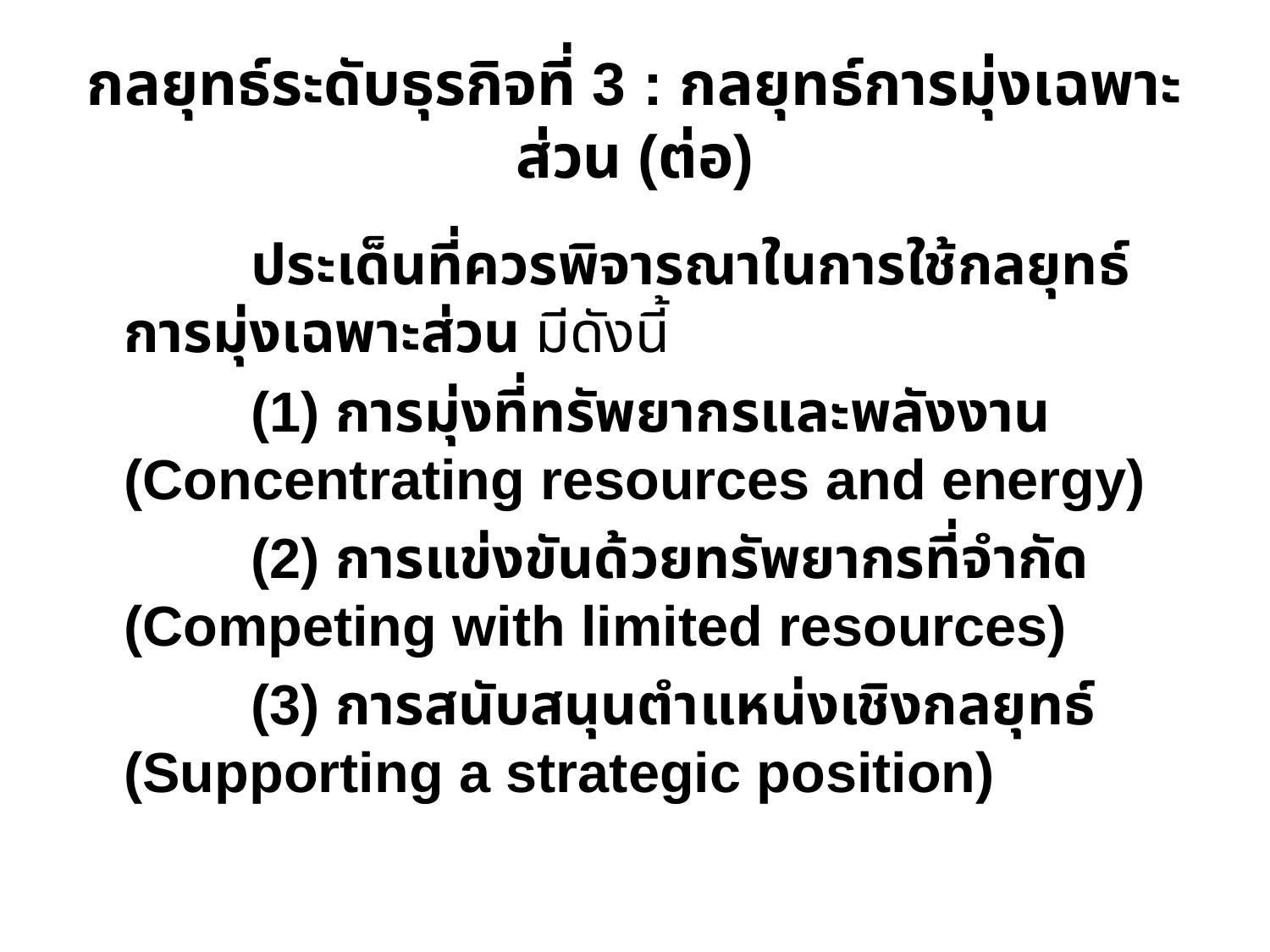

# กลยุทธ์ระดับธุรกิจที่ 3 : กลยุทธ์การมุ่งเฉพาะส่วน (ต่อ)
		ประเด็นที่ควรพิจารณาในการใช้กลยุทธ์การมุ่งเฉพาะส่วน มีดังนี้
		(1) การมุ่งที่ทรัพยากรและพลังงาน (Concentrating resources and energy)
		(2) การแข่งขันด้วยทรัพยากรที่จำกัด (Competing with limited resources)
		(3) การสนับสนุนตำแหน่งเชิงกลยุทธ์ (Supporting a strategic position)